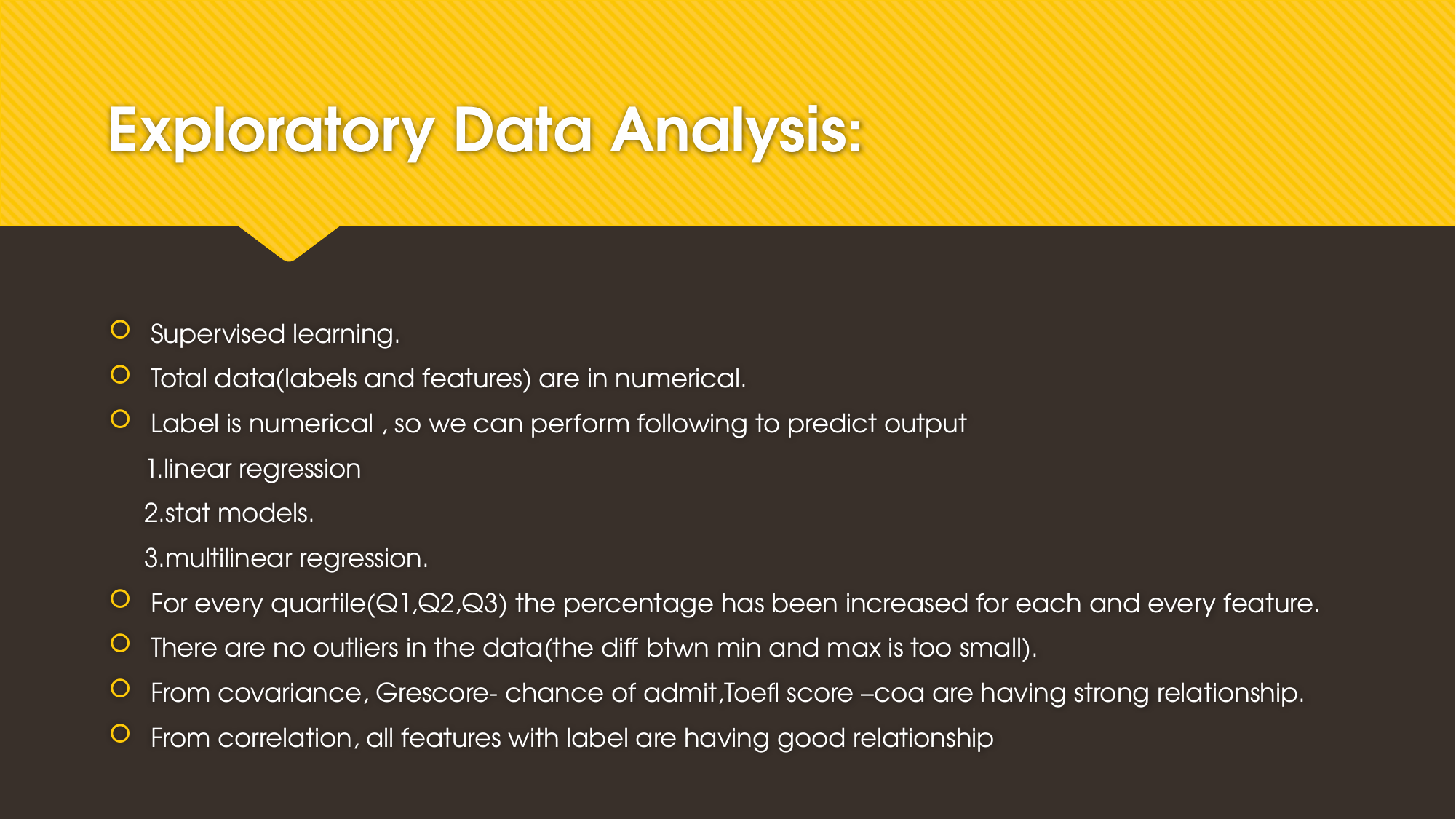

# Exploratory Data Analysis:
Supervised learning.
Total data(labels and features) are in numerical.
Label is numerical , so we can perform following to predict output
     1.linear regression
     2.stat models.
     3.multilinear regression.
For every quartile(Q1,Q2,Q3) the percentage has been increased for each and every feature.
There are no outliers in the data(the diff btwn min and max is too small).
From covariance, Grescore- chance of admit,Toefl score –coa are having strong relationship.
From correlation, all features with label are having good relationship